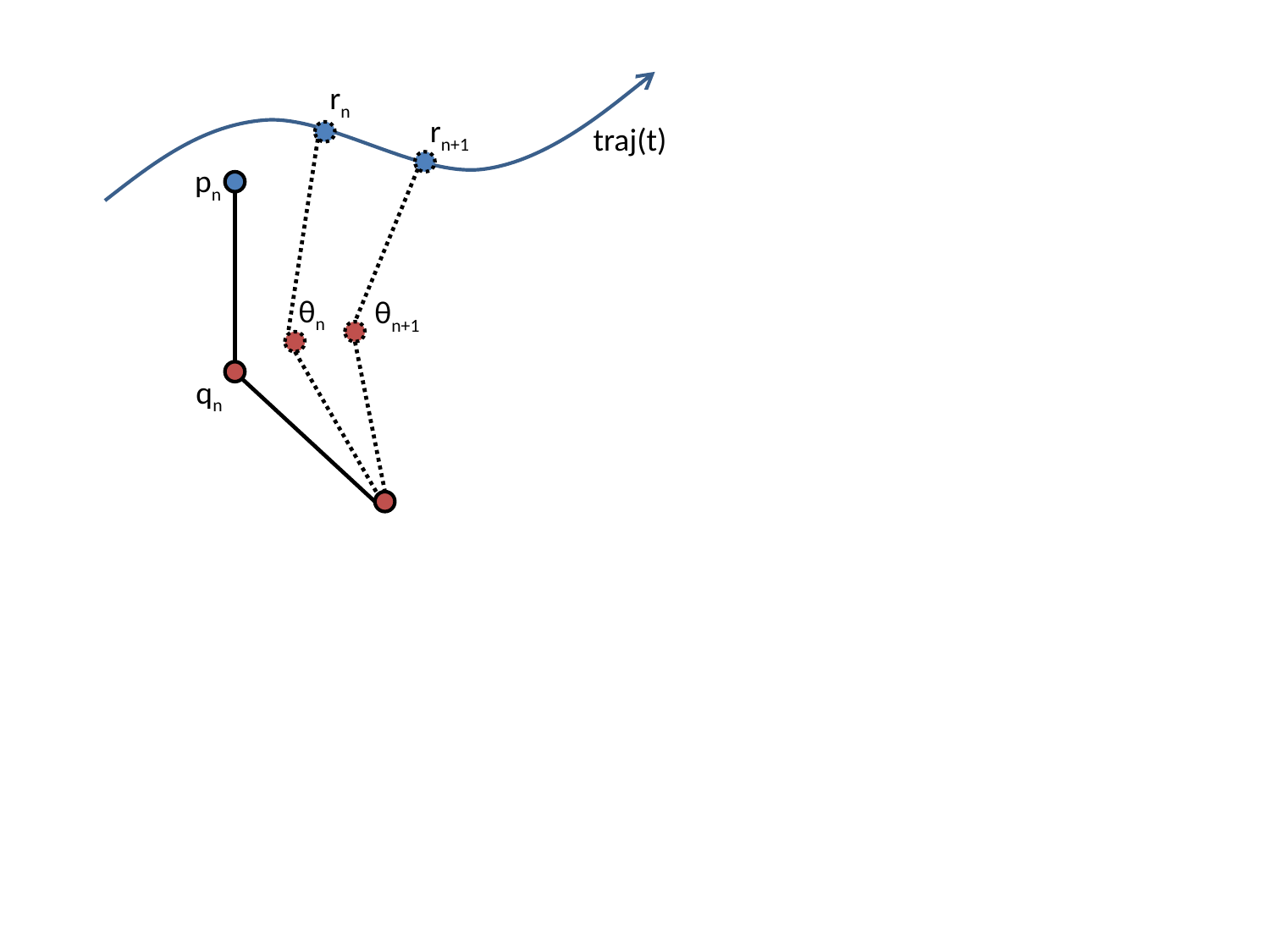

rn
rn+1
traj(t)

pn

θn
θn+1

qn